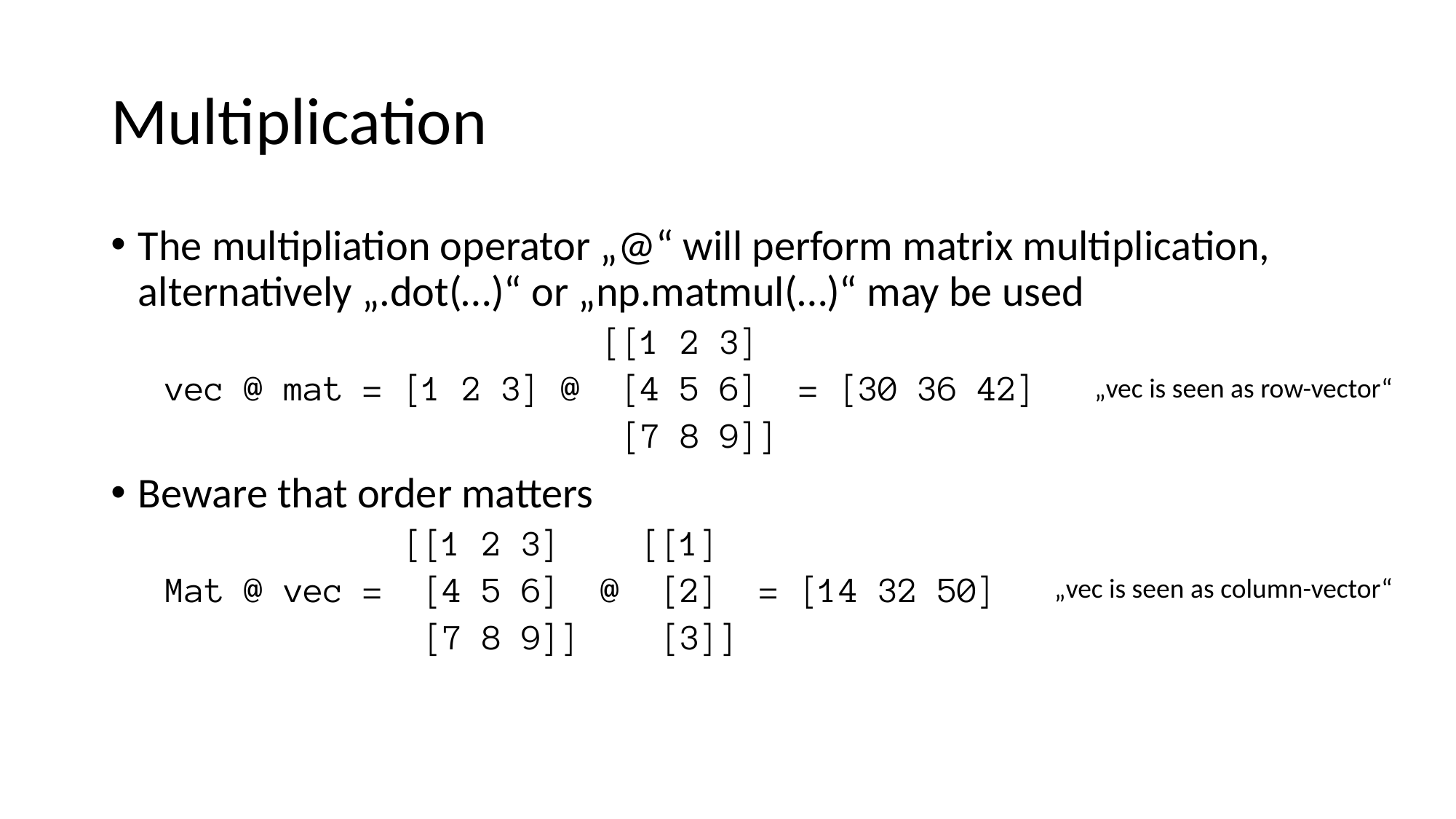

# Multiplication
The multipliation operator „@“ will perform matrix multiplication, alternatively „.dot(…)“ or „np.matmul(…)“ may be used
                      [[1 2 3]
vec @ mat = [1 2 3] @  [4 5 6]  = [30 36 42]
                       [7 8 9]]
Beware that order matters
            [[1 2 3]    [[1]
Mat @ vec =  [4 5 6]  @  [2]  = [14 32 50]
             [7 8 9]]    [3]]
„vec is seen as row-vector“
„vec is seen as column-vector“